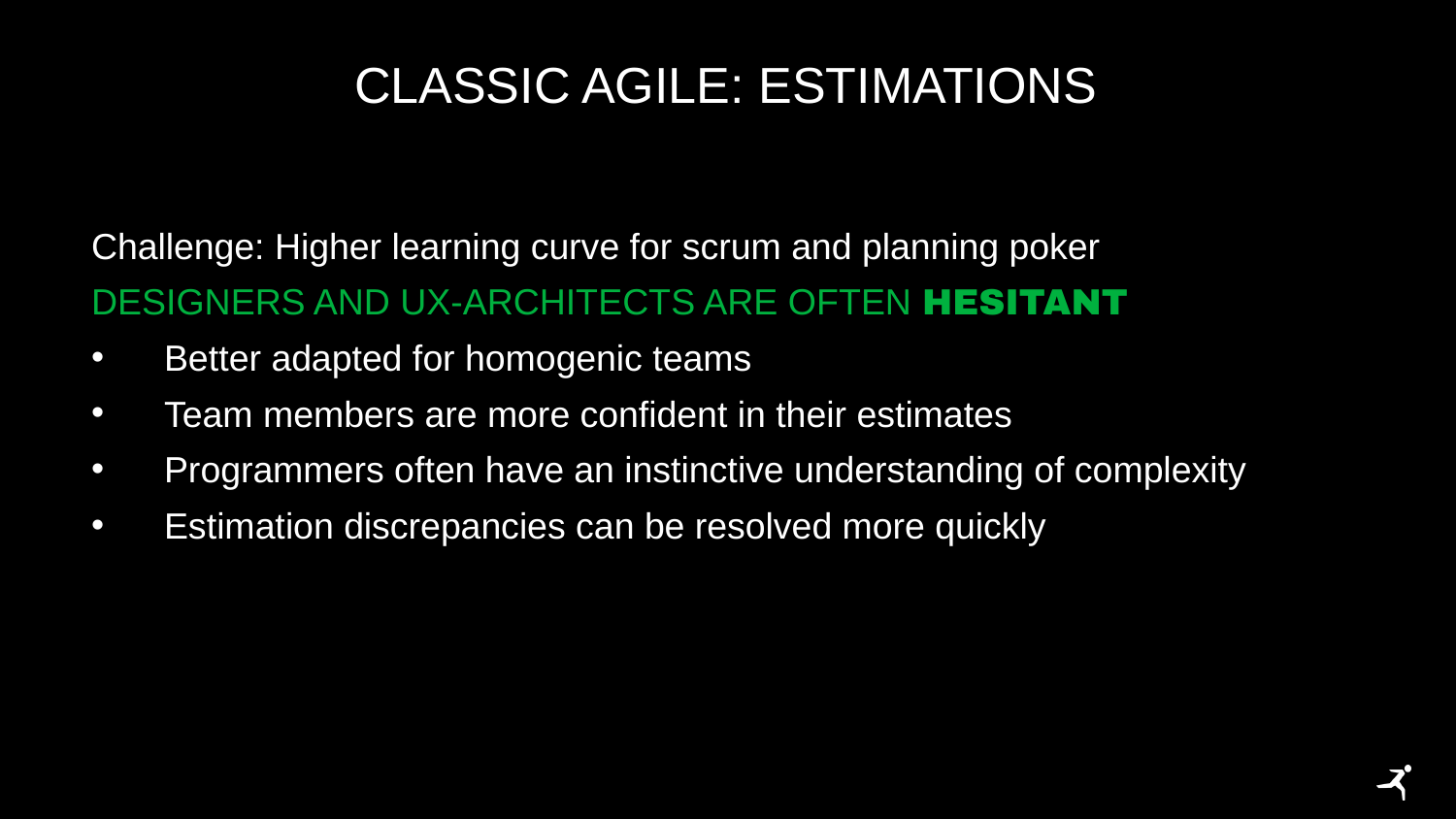

# Classic AGILE: ESTIMATIONS
Challenge: Higher learning curve for scrum and planning poker
DESIGNERS AND UX-ARCHITECTS ARE OFTEN HESITANT
Better adapted for homogenic teams
Team members are more confident in their estimates
Programmers often have an instinctive understanding of complexity
Estimation discrepancies can be resolved more quickly